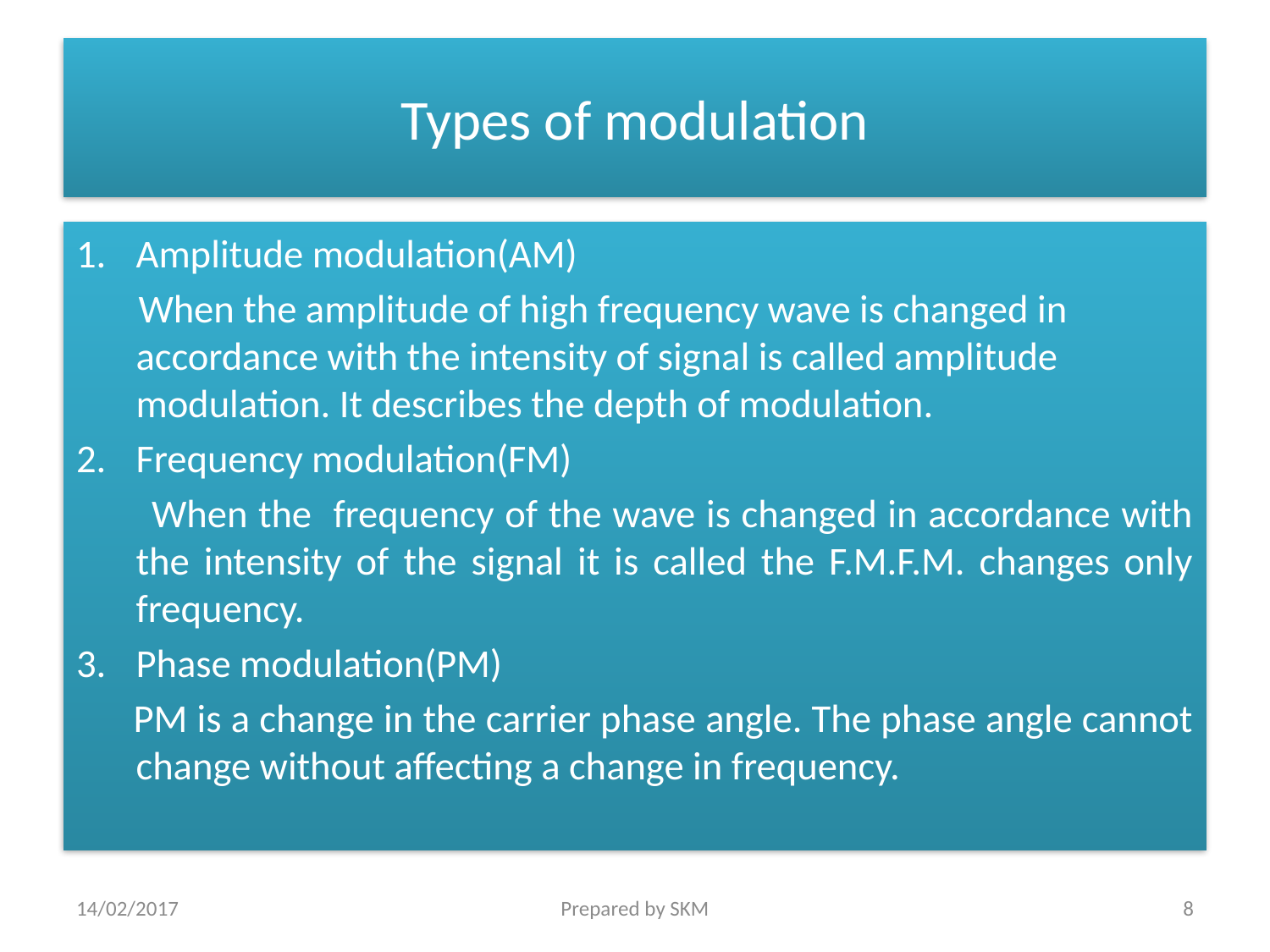

# Types of modulation
Amplitude modulation(AM)
       When the amplitude of high frequency wave is changed in accordance with the intensity of signal is called amplitude modulation. It describes the depth of modulation.
Frequency modulation(FM)
       When the  frequency of the wave is changed in accordance with the intensity of the signal it is called the F.M.F.M. changes only frequency.
Phase modulation(PM)
      PM is a change in the carrier phase angle. The phase angle cannot change without affecting a change in frequency.

14/02/2017
Prepared by SKM
8